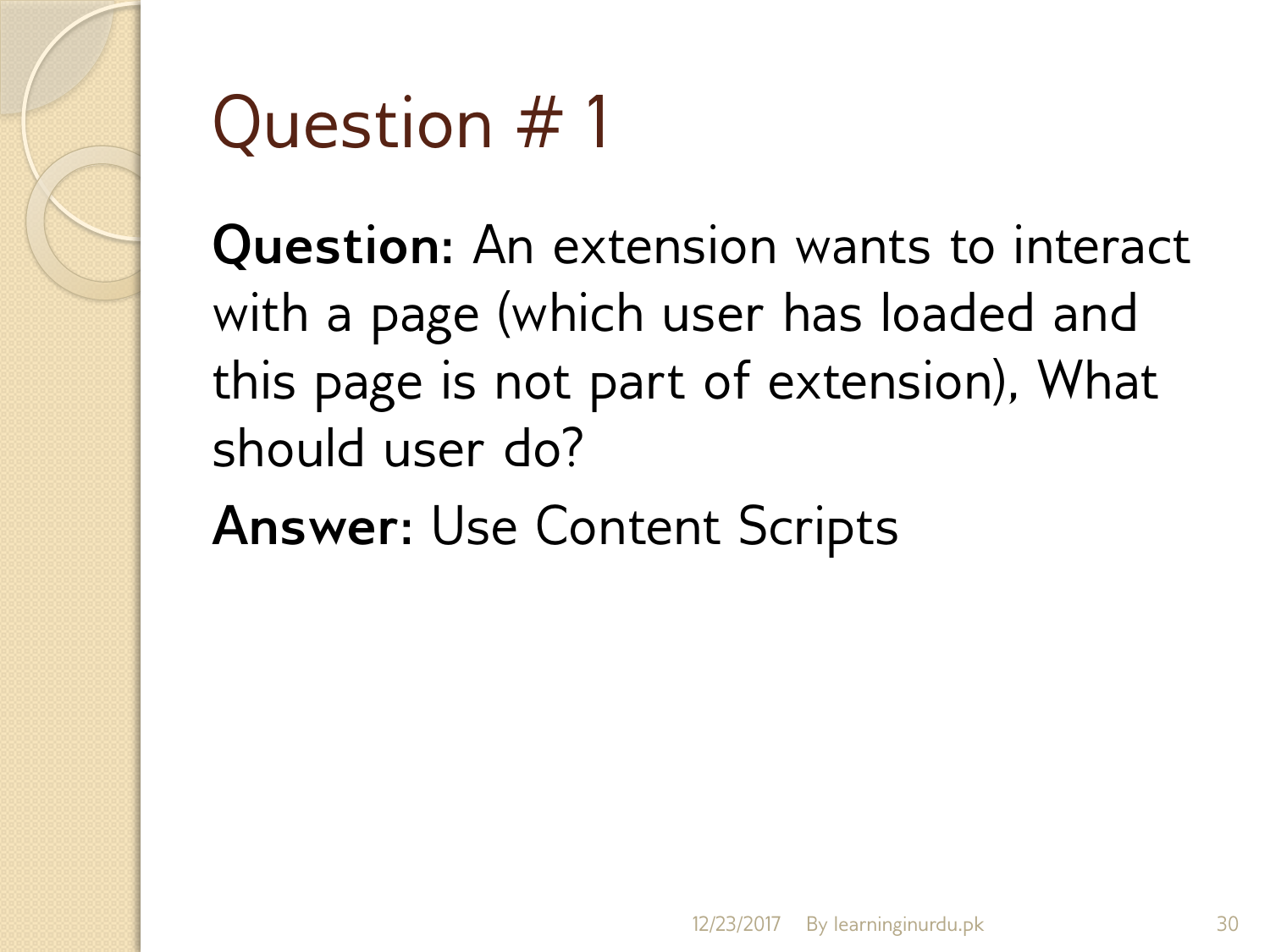

# Question # 1
Question: An extension wants to interact with a page (which user has loaded and this page is not part of extension), What should user do?
Answer: Use Content Scripts

12/23/2017
By learninginurdu.pk
30